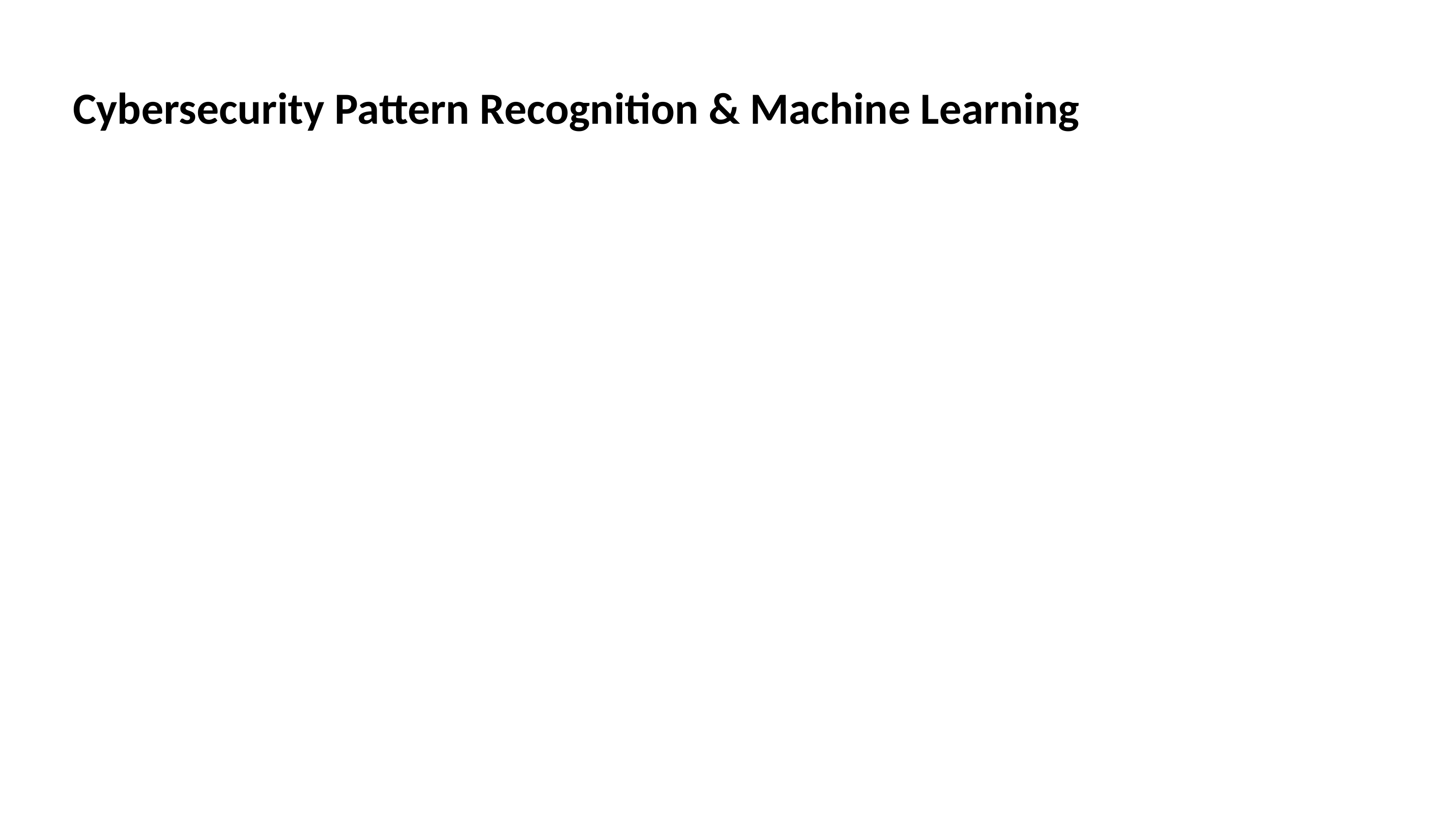

# Cybersecurity Pattern Recognition & Machine Learning